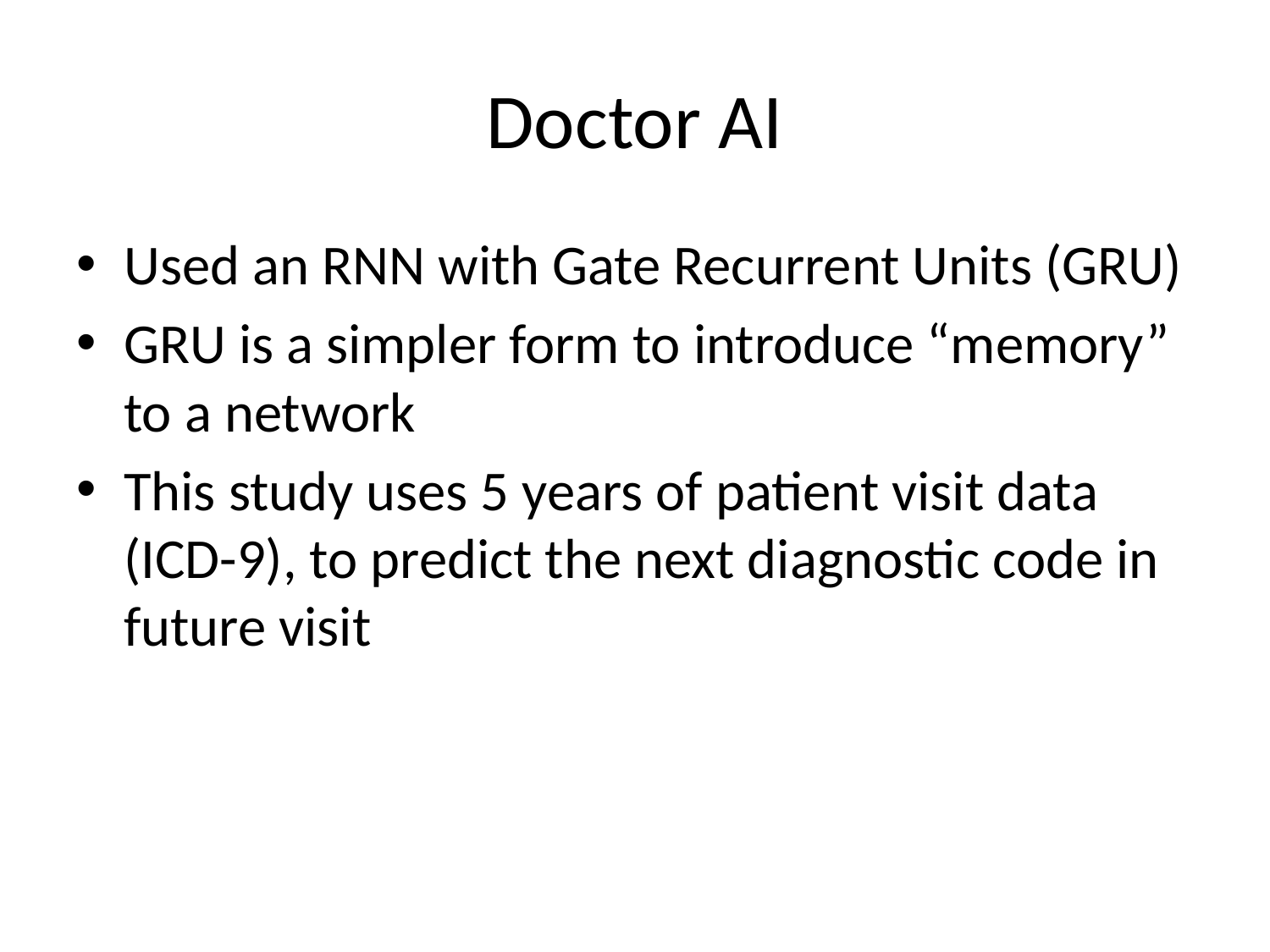

# Doctor AI
Used an RNN with Gate Recurrent Units (GRU)
GRU is a simpler form to introduce “memory” to a network
This study uses 5 years of patient visit data (ICD-9), to predict the next diagnostic code in future visit